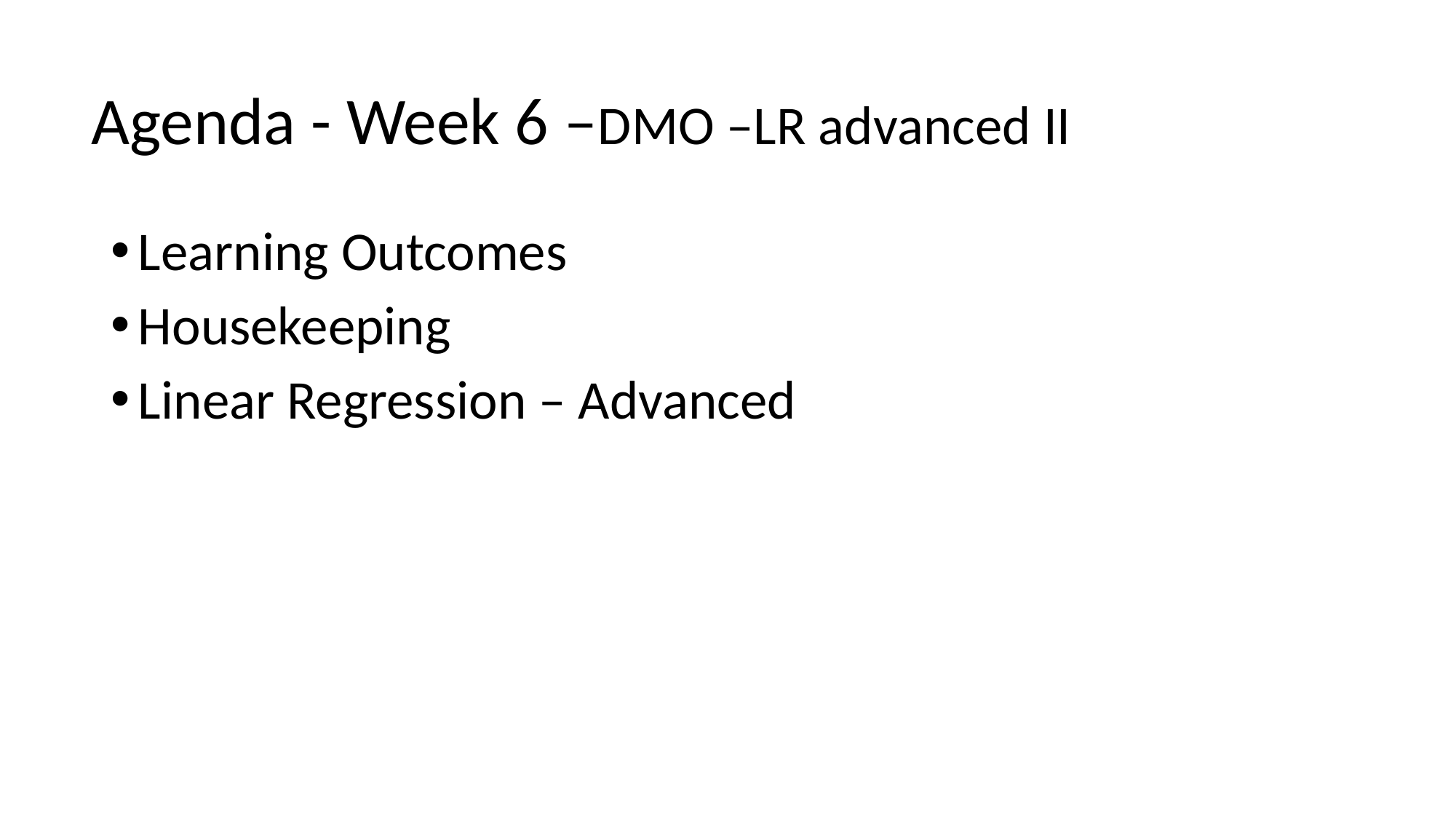

# Agenda - Week 6 –DMO –LR advanced II
Learning Outcomes
Housekeeping
Linear Regression – Advanced